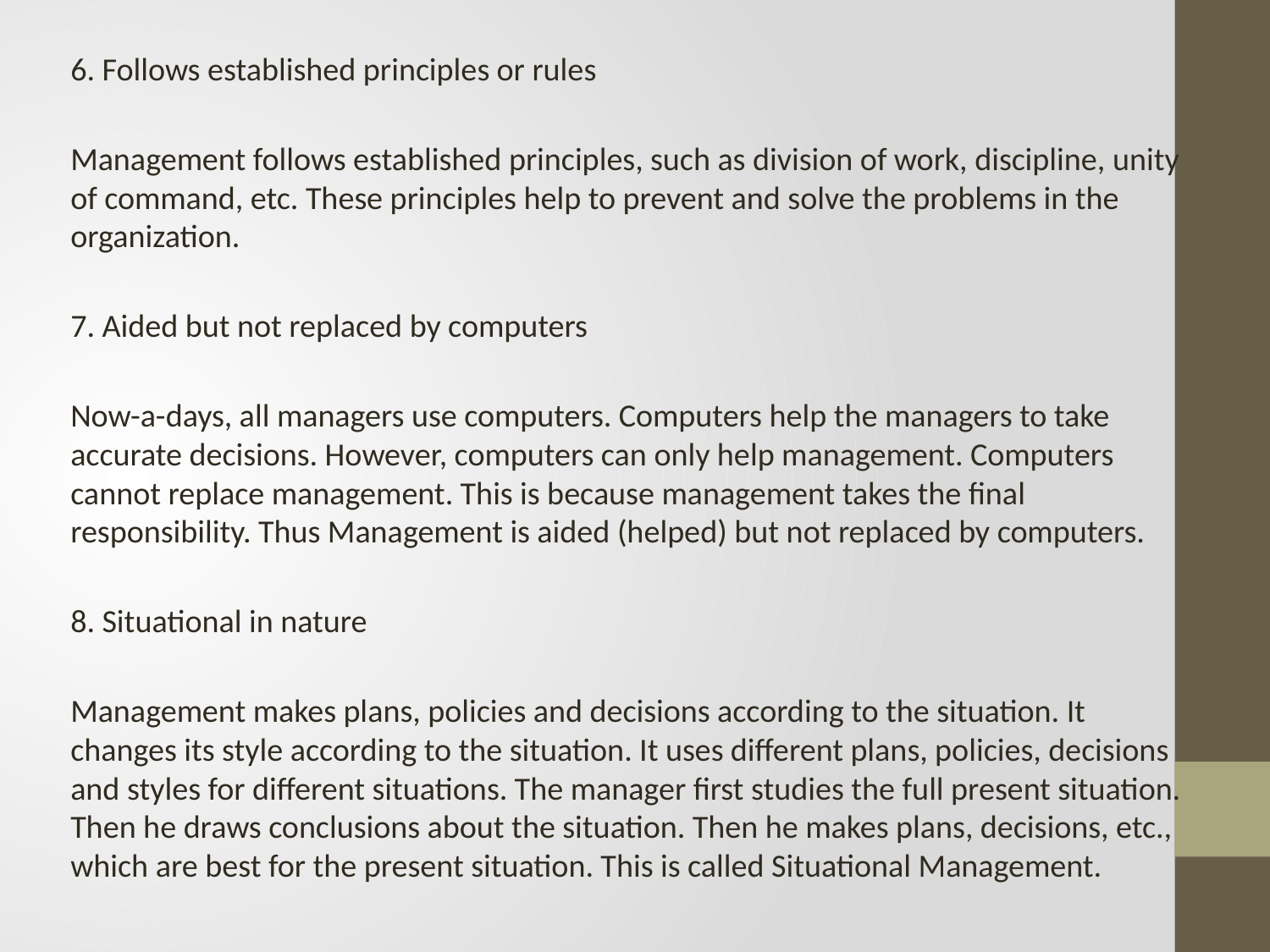

6. Follows established principles or rules

Management follows established principles, such as division of work, discipline, unity of command, etc. These principles help to prevent and solve the problems in the organization.

7. Aided but not replaced by computers

Now-a-days, all managers use computers. Computers help the managers to take accurate decisions. However, computers can only help management. Computers cannot replace management. This is because management takes the final responsibility. Thus Management is aided (helped) but not replaced by computers.

8. Situational in nature

Management makes plans, policies and decisions according to the situation. It changes its style according to the situation. It uses different plans, policies, decisions and styles for different situations. The manager first studies the full present situation. Then he draws conclusions about the situation. Then he makes plans, decisions, etc., which are best for the present situation. This is called Situational Management.